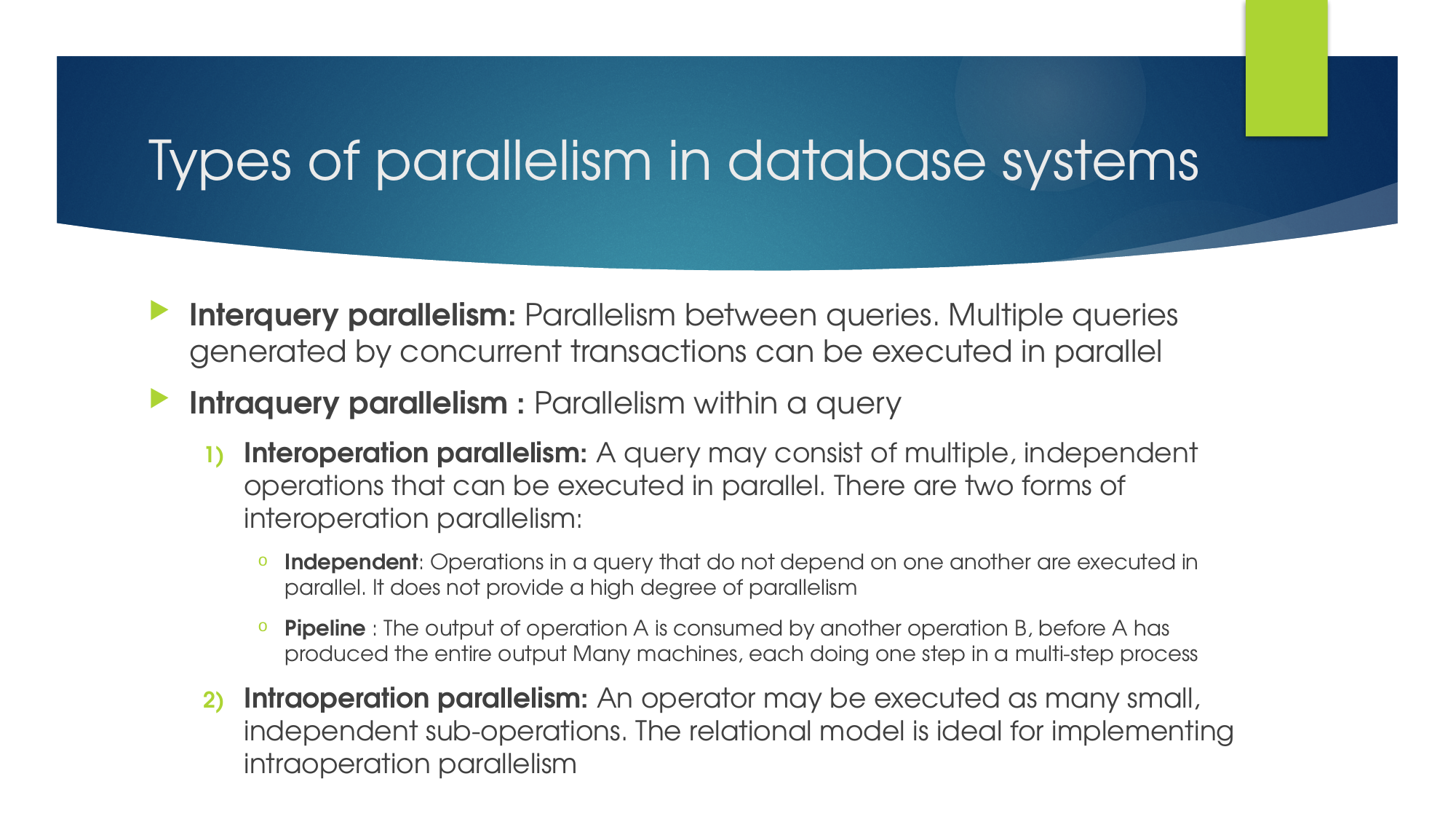

# Types of parallelism in database systems
Interquery parallelism: Parallelism between queries. Multiple queries generated by concurrent transactions can be executed in parallel
Intraquery parallelism : Parallelism within a query
Interoperation parallelism: A query may consist of multiple, independent operations that can be executed in parallel. There are two forms of interoperation parallelism:
Independent: Operations in a query that do not depend on one another are executed in parallel. It does not provide a high degree of parallelism
Pipeline : The output of operation A is consumed by another operation B, before A has produced the entire output Many machines, each doing one step in a multi-step process
Intraoperation parallelism: An operator may be executed as many small, independent sub-operations. The relational model is ideal for implementing intraoperation parallelism